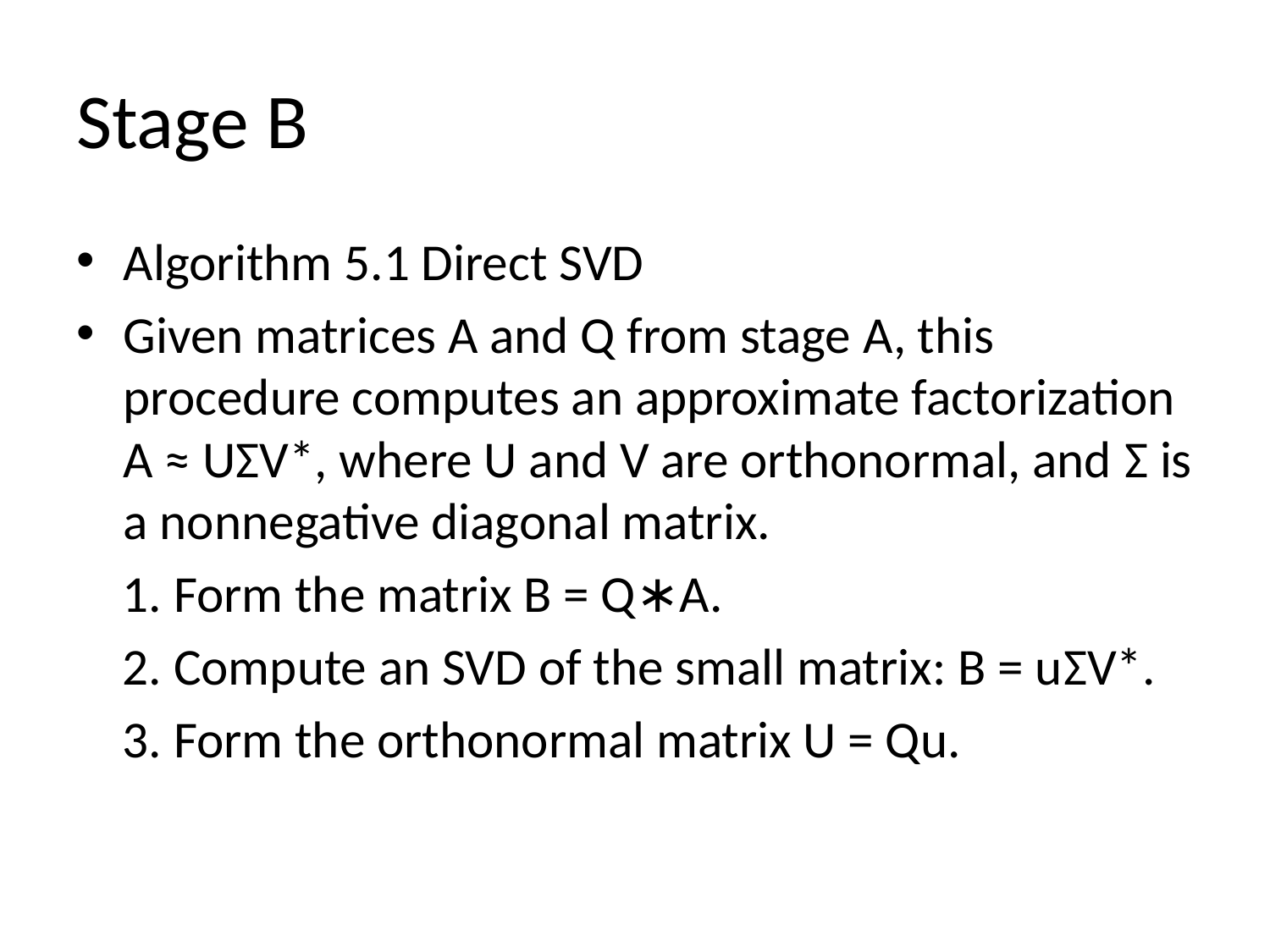

# Stage B
Algorithm 5.1 Direct SVD
Given matrices A and Q from stage A, this procedure computes an approximate factorization A ≈ UΣV*, where U and V are orthonormal, and Σ is a nonnegative diagonal matrix.
    1. Form the matrix B = Q∗A.
    2. Compute an SVD of the small matrix: B = uΣV*.
    3. Form the orthonormal matrix U = Qu.